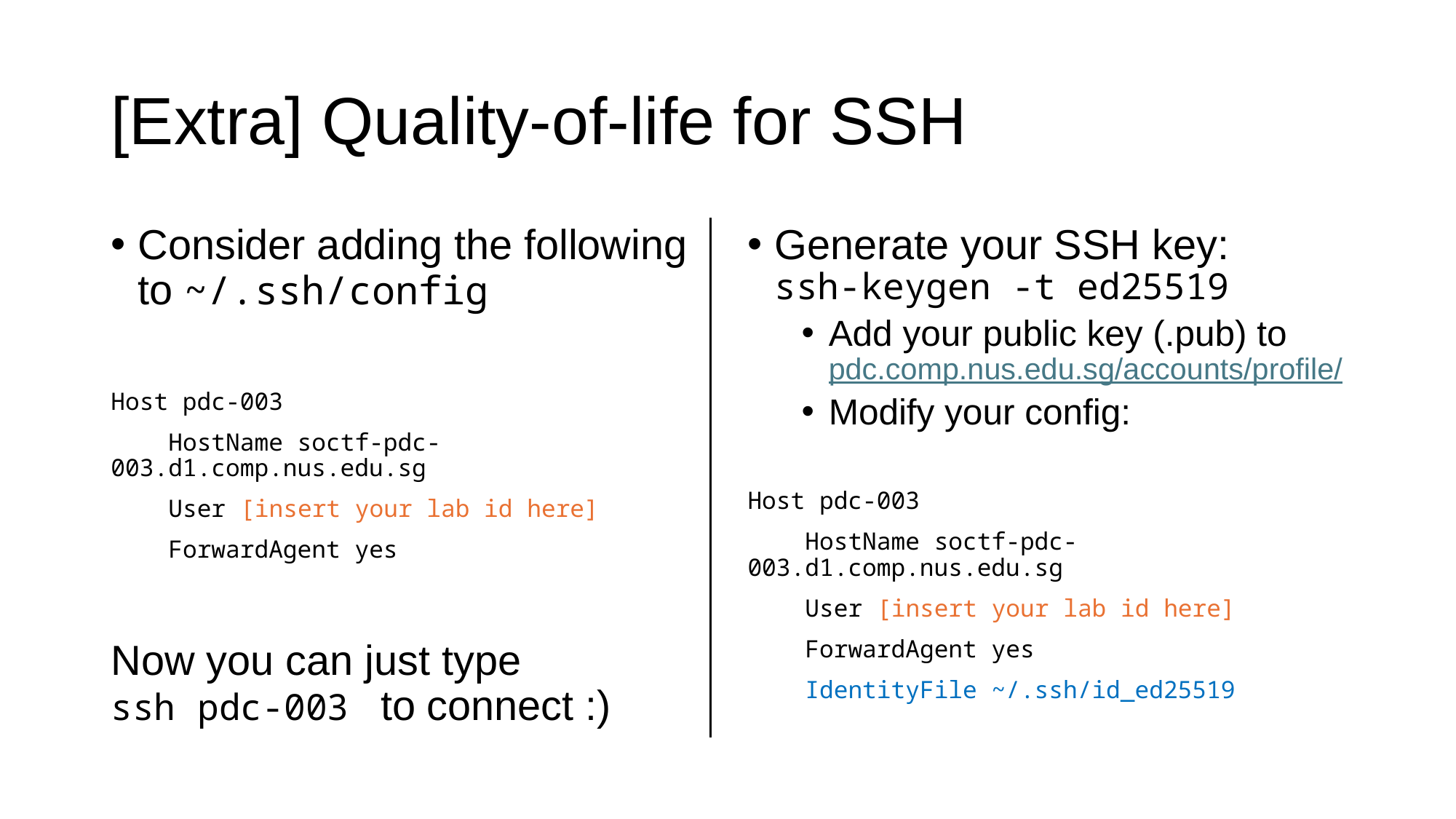

# [Extra] Quality-of-life for SSH
Consider adding the following to ~/.ssh/config

Host pdc-003
    HostName soctf-pdc-003.d1.comp.nus.edu.sg
    User [insert your lab id here]
    ForwardAgent yes

Now you can just type
ssh pdc-003  to connect :)
Generate your SSH key:
ssh-keygen -t ed25519
Add your public key (.pub) to pdc.comp.nus.edu.sg/accounts/profile/
Modify your config:

Host pdc-003
    HostName soctf-pdc-003.d1.comp.nus.edu.sg
    User [insert your lab id here]
    ForwardAgent yes
    IdentityFile ~/.ssh/id_ed25519